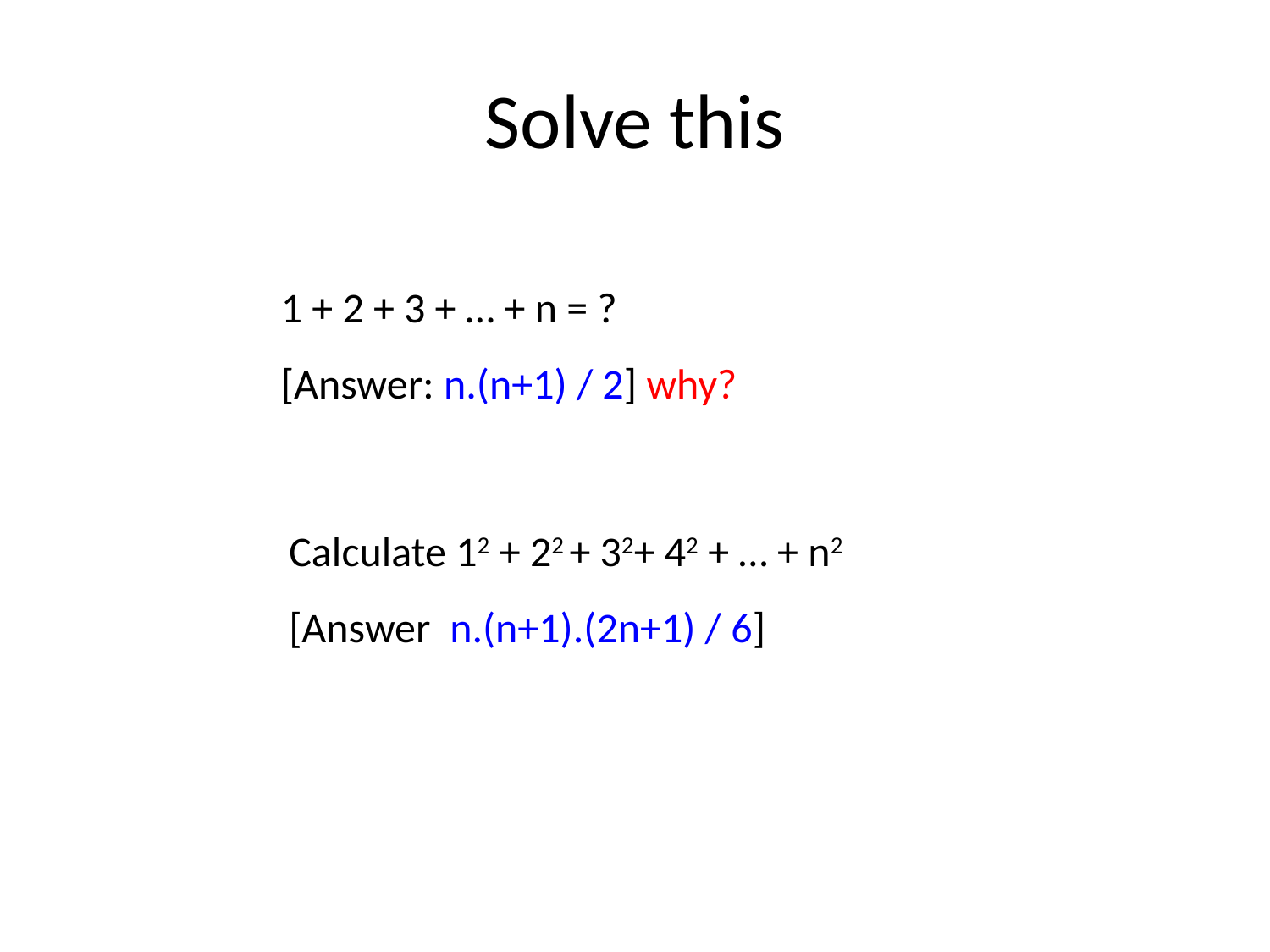

# Solve this
1 + 2 + 3 + … + n = ?
[Answer: n.(n+1) / 2] why?

Calculate 12 + 22 + 32+ 42 + … + n2
[Answer  n.(n+1).(2n+1) / 6]